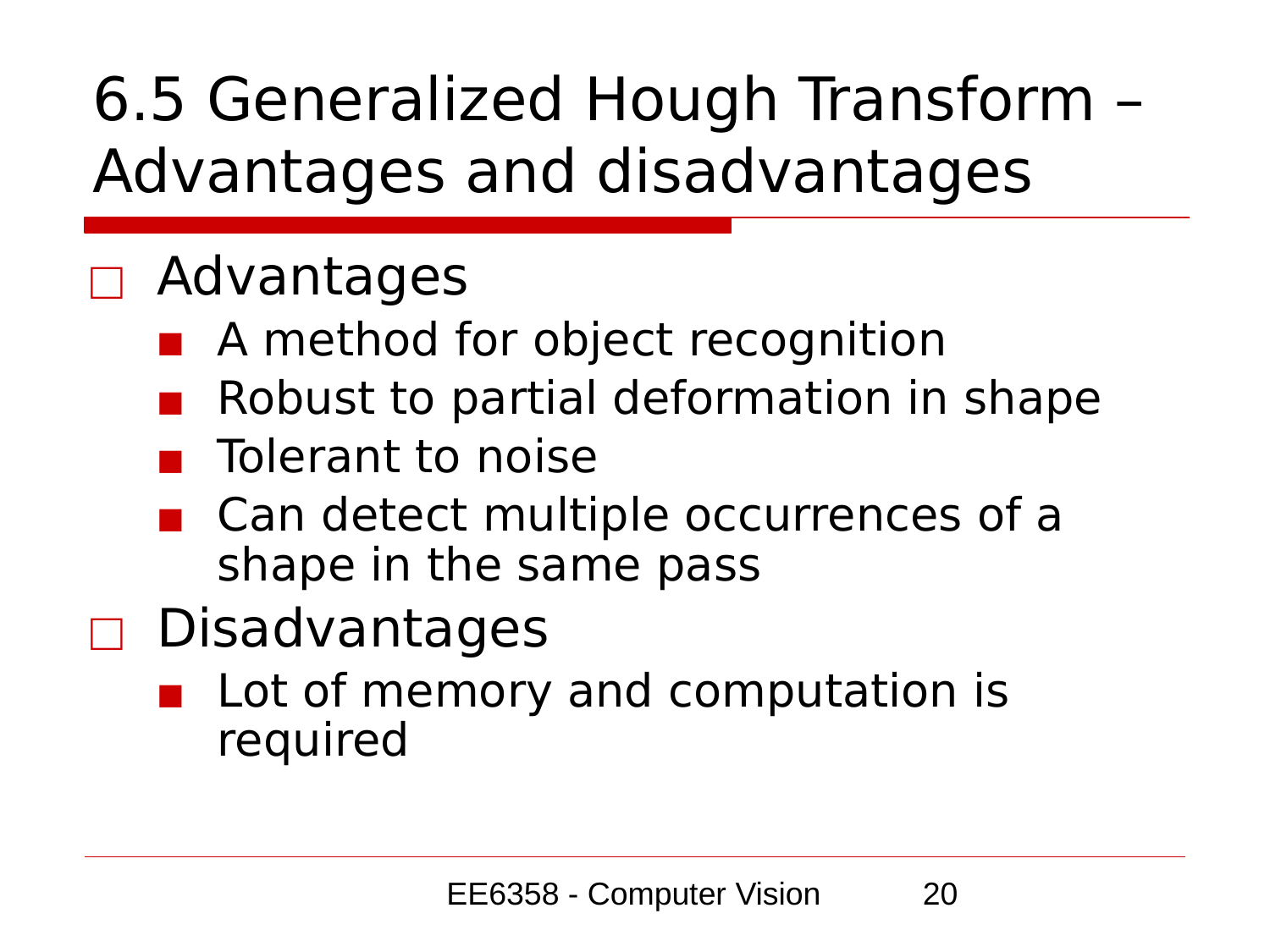

# 6.5 Generalized Hough Transform – Advantages and disadvantages
Advantages
A method for object recognition
Robust to partial deformation in shape
Tolerant to noise
Can detect multiple occurrences of a shape in the same pass
Disadvantages
Lot of memory and computation is required
EE6358 - Computer Vision
20